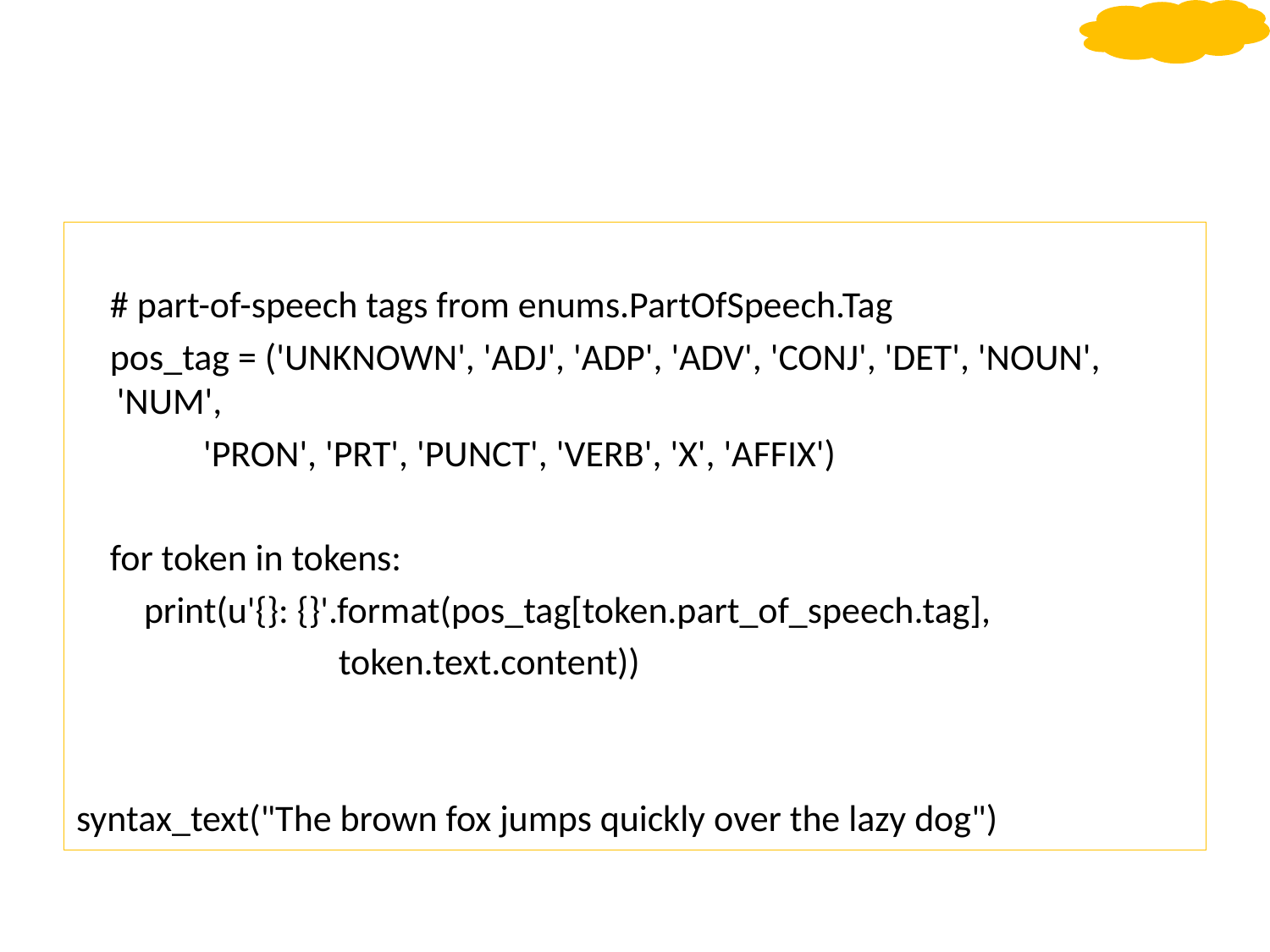

#

    # part-of-speech tags from enums.PartOfSpeech.Tag
    pos_tag = ('UNKNOWN', 'ADJ', 'ADP', 'ADV', 'CONJ', 'DET', 'NOUN', 'NUM',
               'PRON', 'PRT', 'PUNCT', 'VERB', 'X', 'AFFIX')

    for token in tokens:
        print(u'{}: {}'.format(pos_tag[token.part_of_speech.tag],
                               token.text.content))

syntax_text("The brown fox jumps quickly over the lazy dog")